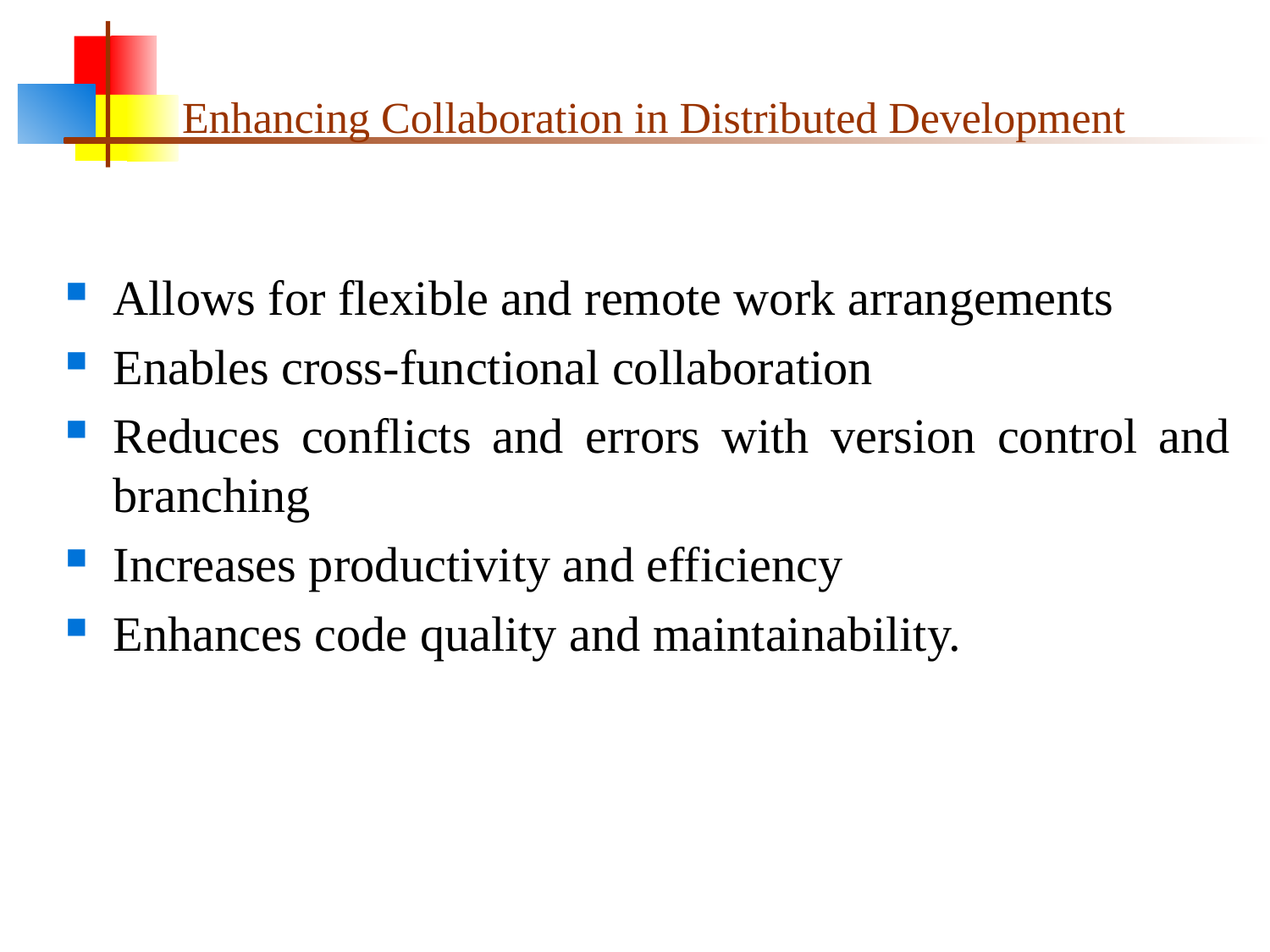

# Enhancing Collaboration in Distributed Development

Allows for flexible and remote work arrangements
Enables cross-functional collaboration
Reduces conflicts and errors with version control and branching
Increases productivity and efficiency
Enhances code quality and maintainability.
27